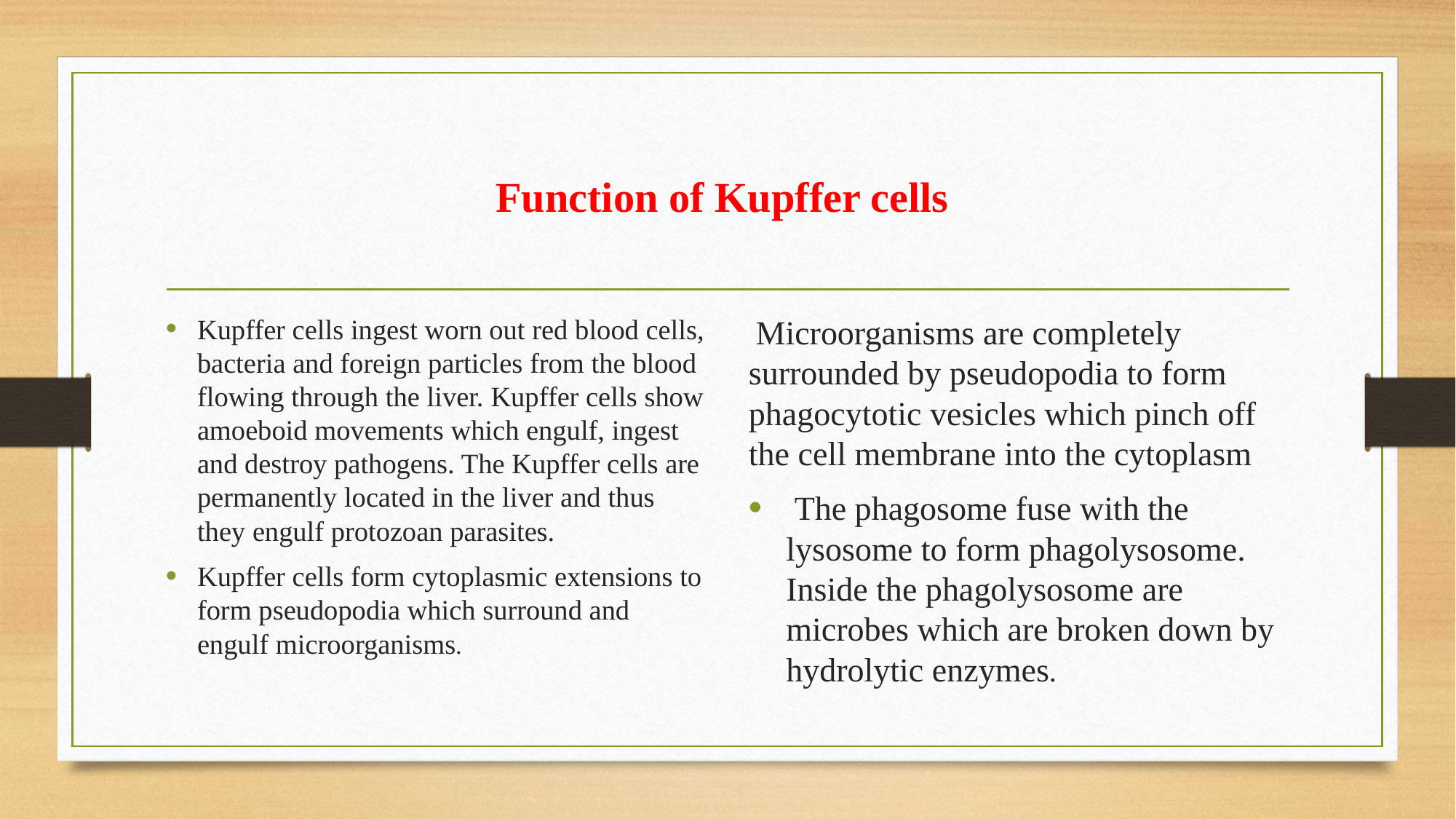

# Function of Kupffer cells
Kupffer cells ingest worn out red blood cells, bacteria and foreign particles from the blood flowing through the liver. Kupffer cells show amoeboid movements which engulf, ingest and destroy pathogens. The Kupffer cells are permanently located in the liver and thus they engulf protozoan parasites.
Kupffer cells form cytoplasmic extensions to form pseudopodia which surround and engulf microorganisms.
 Microorganisms are completely surrounded by pseudopodia to form phagocytotic vesicles which pinch off the cell membrane into the cytoplasm
 The phagosome fuse with the lysosome to form phagolysosome. Inside the phagolysosome are microbes which are broken down by hydrolytic enzymes.